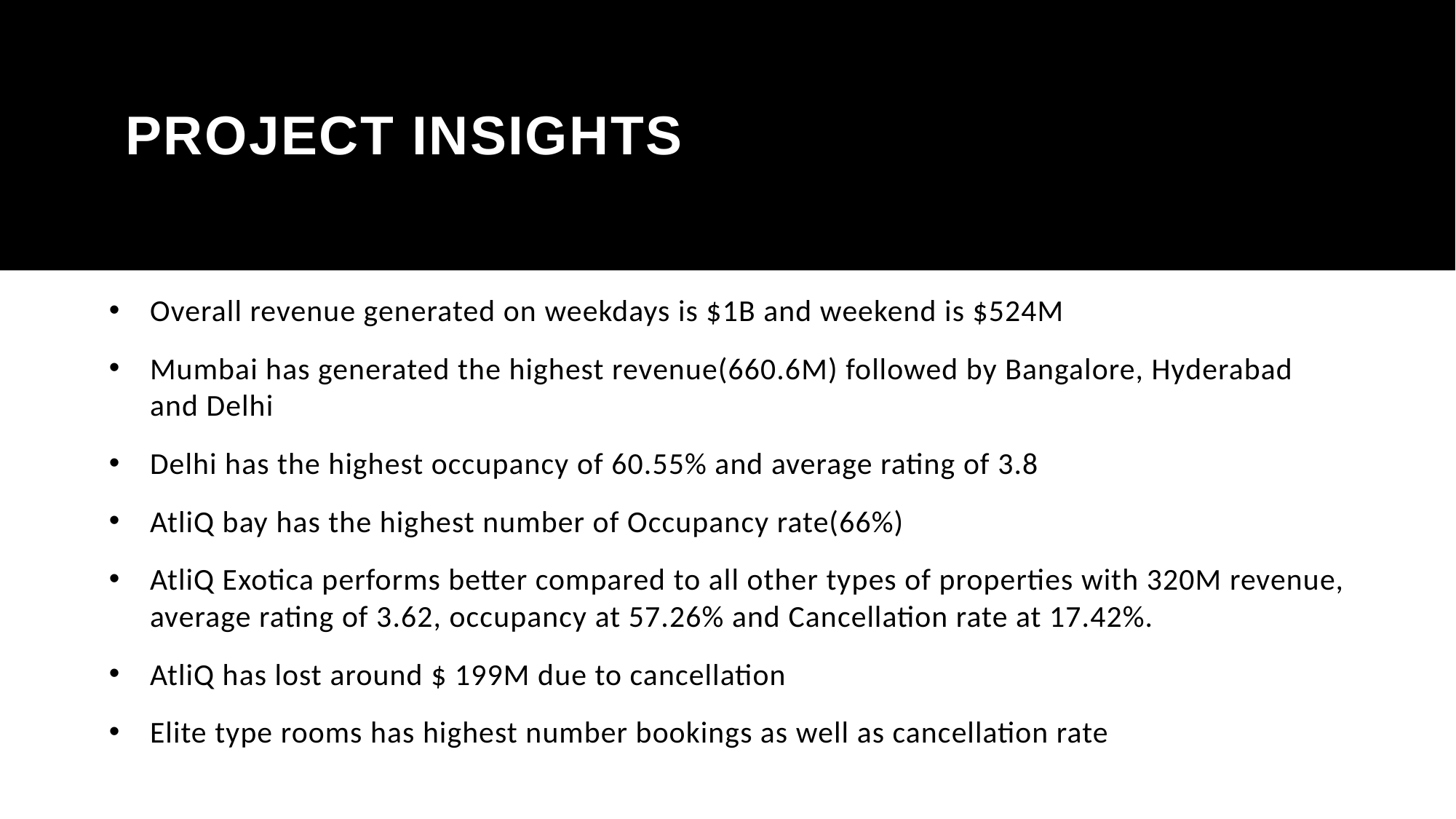

# Project Insights
Overall revenue generated on weekdays is $1B and weekend is $524M
Mumbai has generated the highest revenue(660.6M) followed by Bangalore, Hyderabad and Delhi
Delhi has the highest occupancy of 60.55% and average rating of 3.8
AtliQ bay has the highest number of Occupancy rate(66%)
AtliQ Exotica performs better compared to all other types of properties with 320M revenue, average rating of 3.62, occupancy at 57.26% and Cancellation rate at 17.42%.
AtliQ has lost around $ 199M due to cancellation
Elite type rooms has highest number bookings as well as cancellation rate